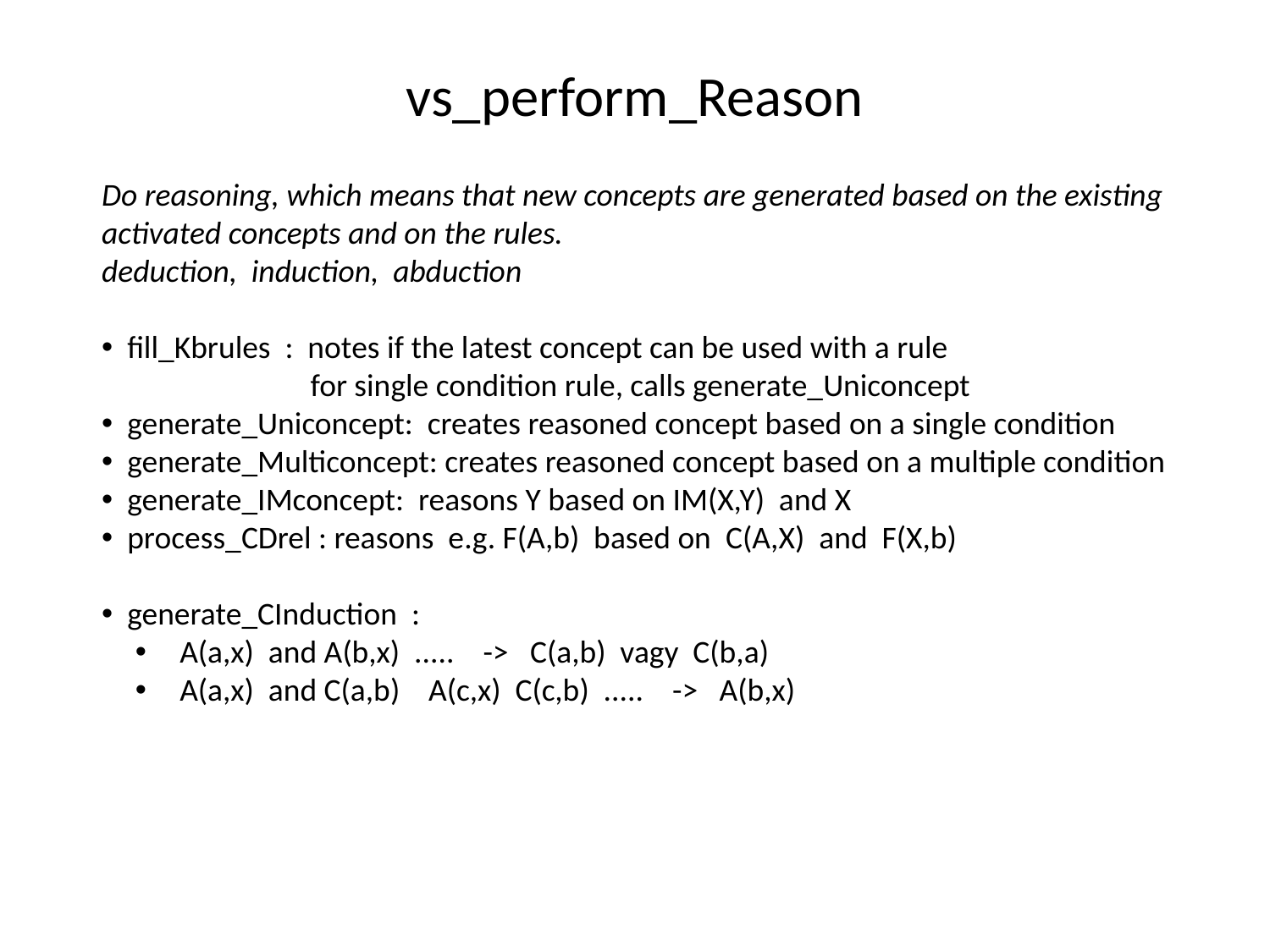

# vs_perform_Reason
Do reasoning, which means that new concepts are generated based on the existing activated concepts and on the rules.
deduction,  induction,  abduction

  fill_Kbrules  :  notes if the latest concept can be used with a rule
                             for single condition rule, calls generate_Uniconcept
  generate_Uniconcept:  creates reasoned concept based on a single condition
  generate_Multiconcept: creates reasoned concept based on a multiple condition
  generate_IMconcept:  reasons Y based on IM(X,Y)  and X
  process_CDrel : reasons  e.g. F(A,b)  based on  C(A,X)  and  F(X,b)

  generate_CInduction  :
  A(a,x)  and A(b,x)  .....    ->   C(a,b)  vagy  C(b,a)
  A(a,x)  and C(a,b)    A(c,x)  C(c,b)  .....    ->   A(b,x)